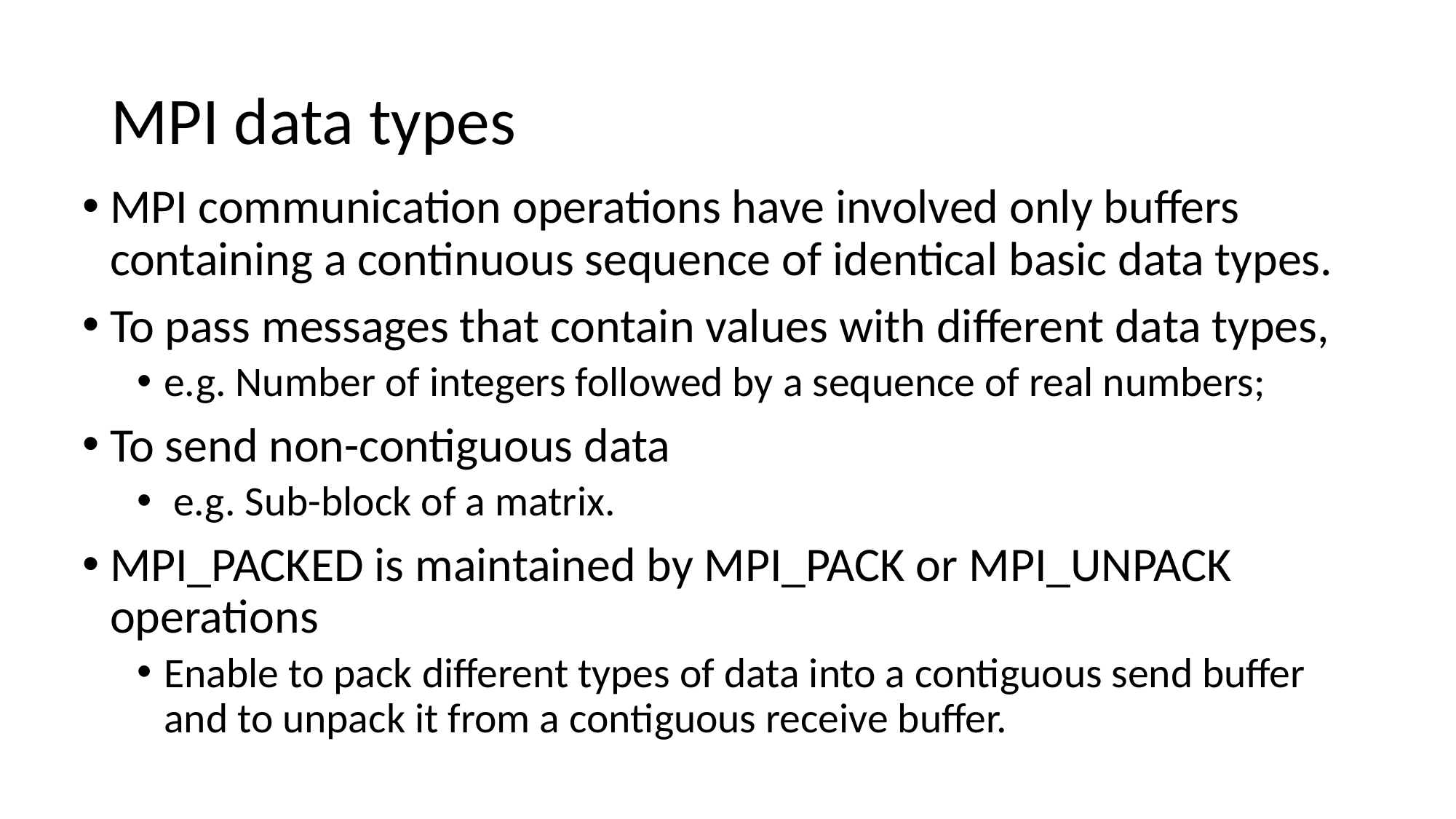

# MPI data types
MPI communication operations have involved only buffers containing a continuous sequence of identical basic data types.
To pass messages that contain values with different data types,
e.g. Number of integers followed by a sequence of real numbers;
To send non-contiguous data
 e.g. Sub-block of a matrix.
MPI_PACKED is maintained by MPI_PACK or MPI_UNPACK operations
Enable to pack different types of data into a contiguous send buffer and to unpack it from a contiguous receive buffer.